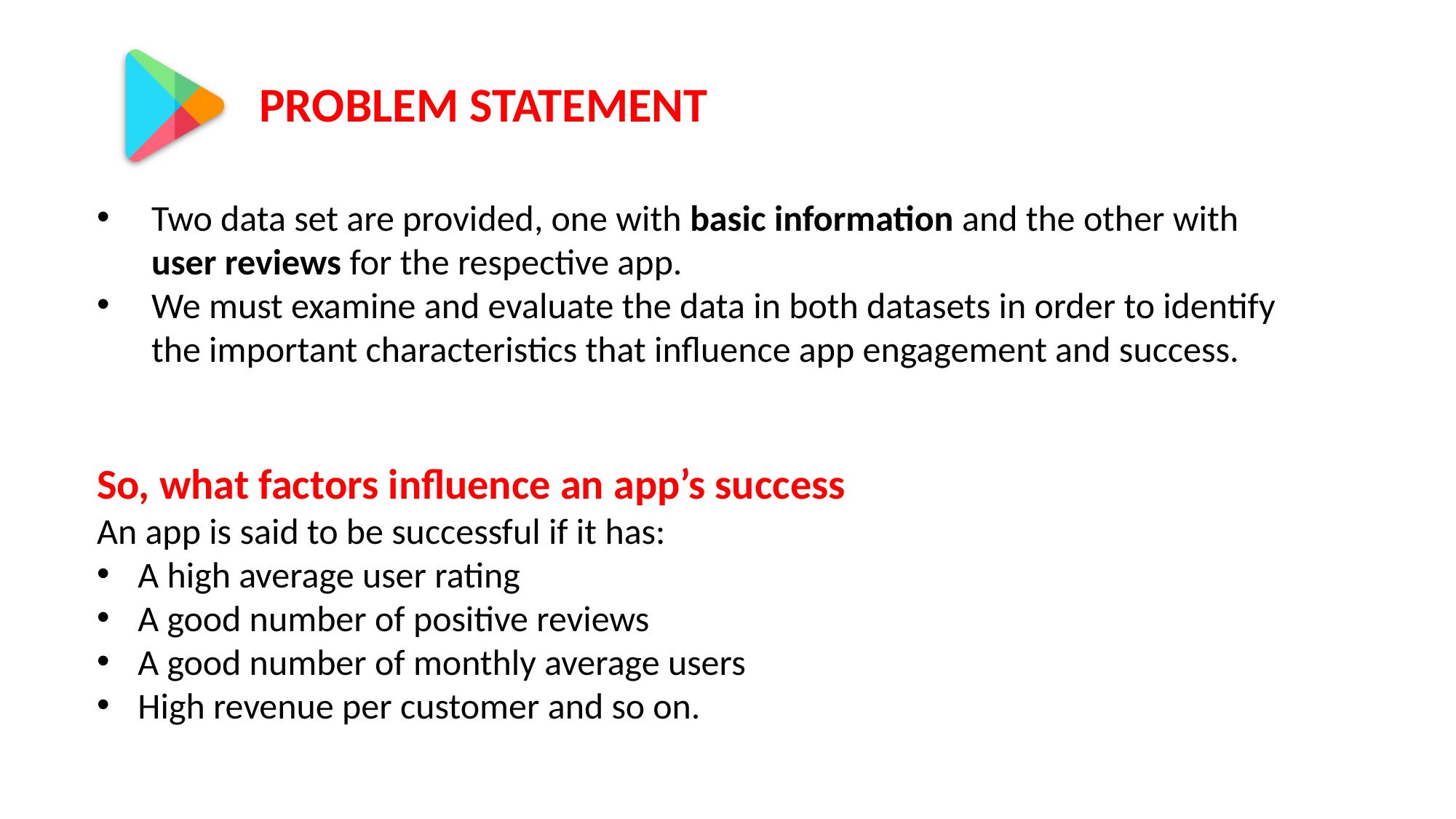

# PROBLEM STATEMENT
Two data set are provided, one with basic information and the other with user reviews for the respective app.
We must examine and evaluate the data in both datasets in order to identify the important characteristics that influence app engagement and success.

So, what factors influence an app’s success
An app is said to be successful if it has:
A high average user rating
A good number of positive reviews
A good number of monthly average users
High revenue per customer and so on.